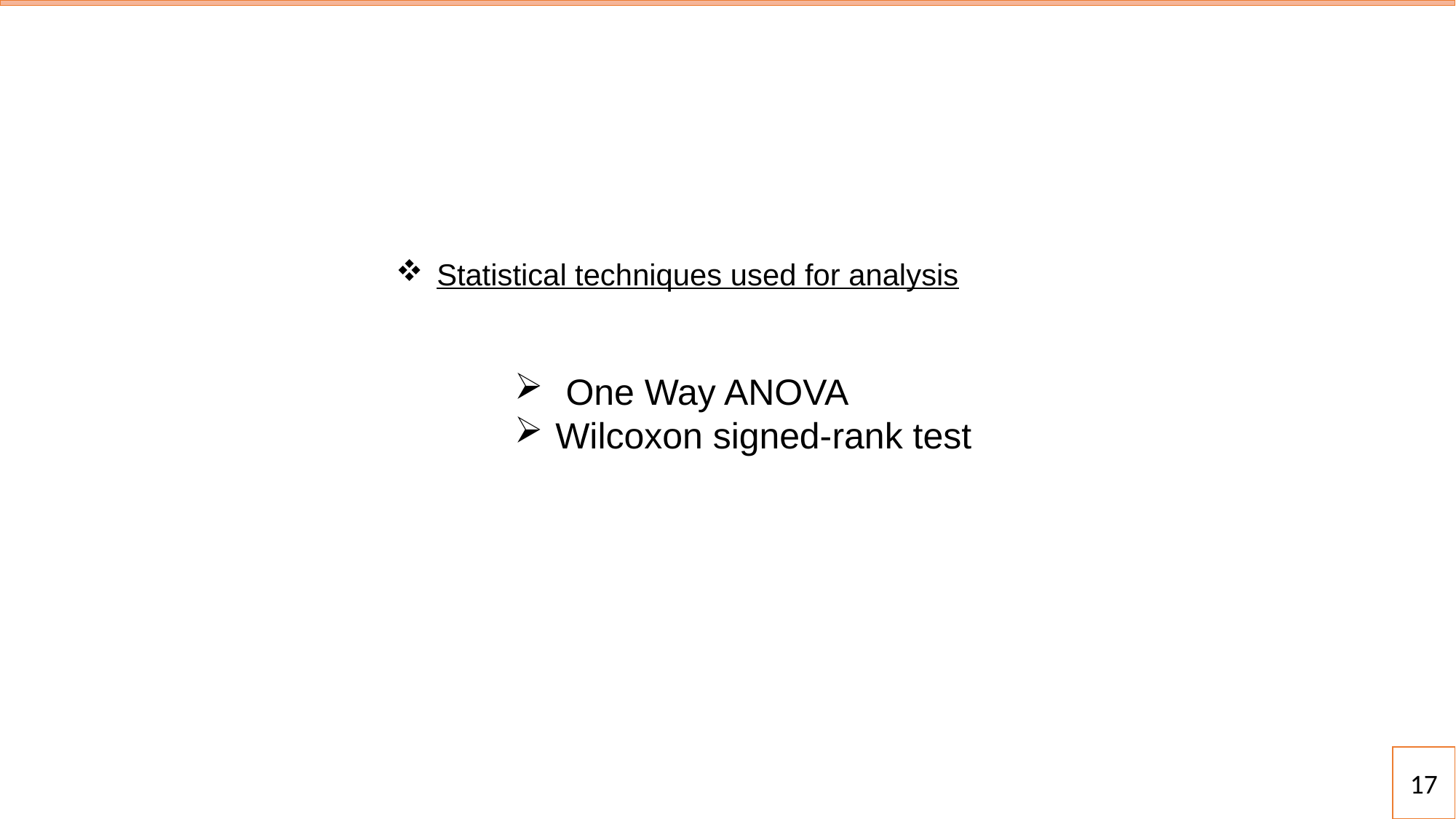

Statistical techniques used for analysis
 One Way ANOVA
Wilcoxon signed-rank test
17